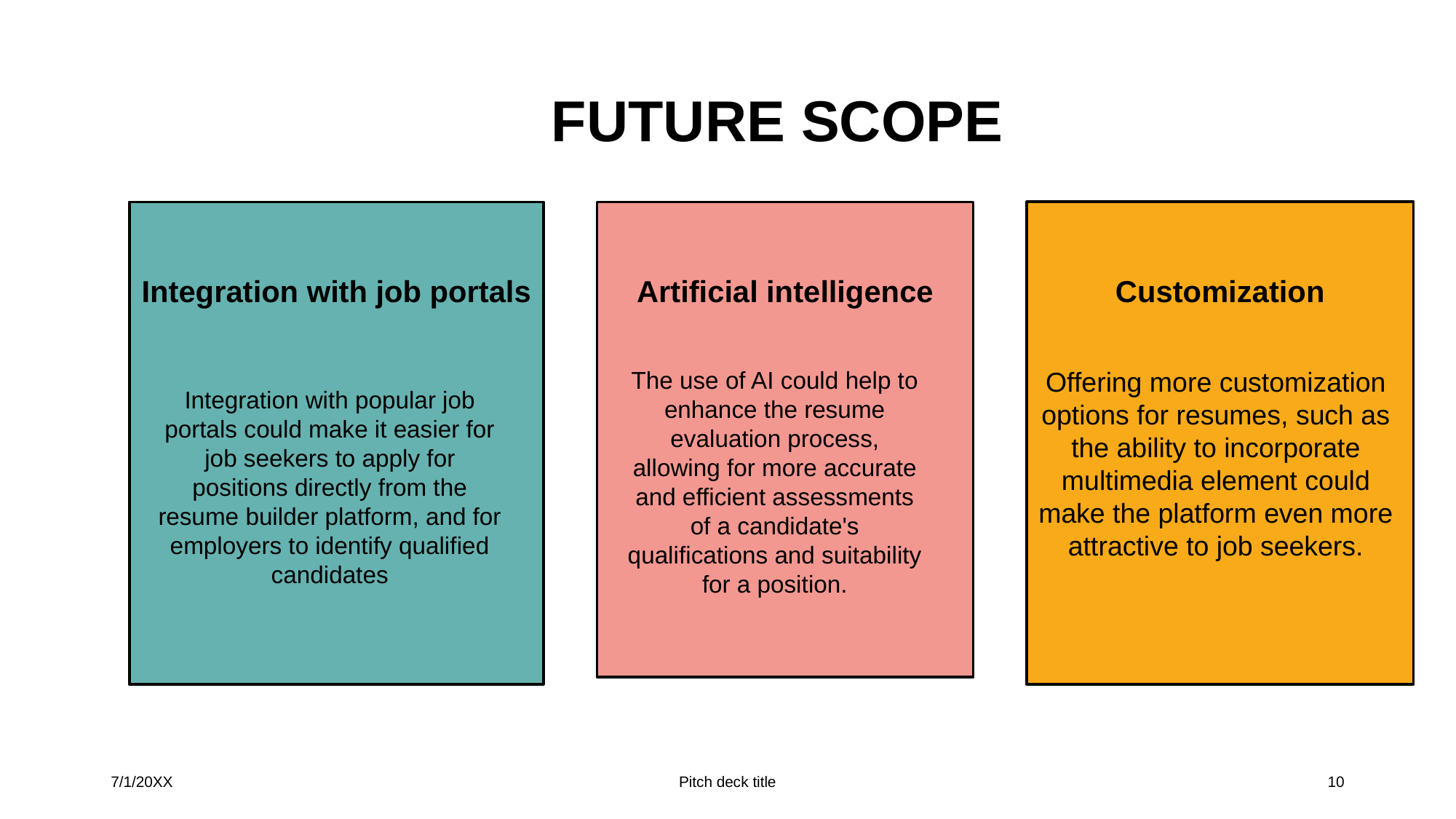

# future scope
Customization
Integration with job portals
Artificial intelligence
The use of AI could help to enhance the resume evaluation process, allowing for more accurate and efficient assessments of a candidate's qualifications and suitability for a position.
Offering more customization options for resumes, such as the ability to incorporate multimedia element could make the platform even more attractive to job seekers.
Integration with popular job portals could make it easier for job seekers to apply for positions directly from the resume builder platform, and for employers to identify qualified candidates
7/1/20XX
Pitch deck title
10